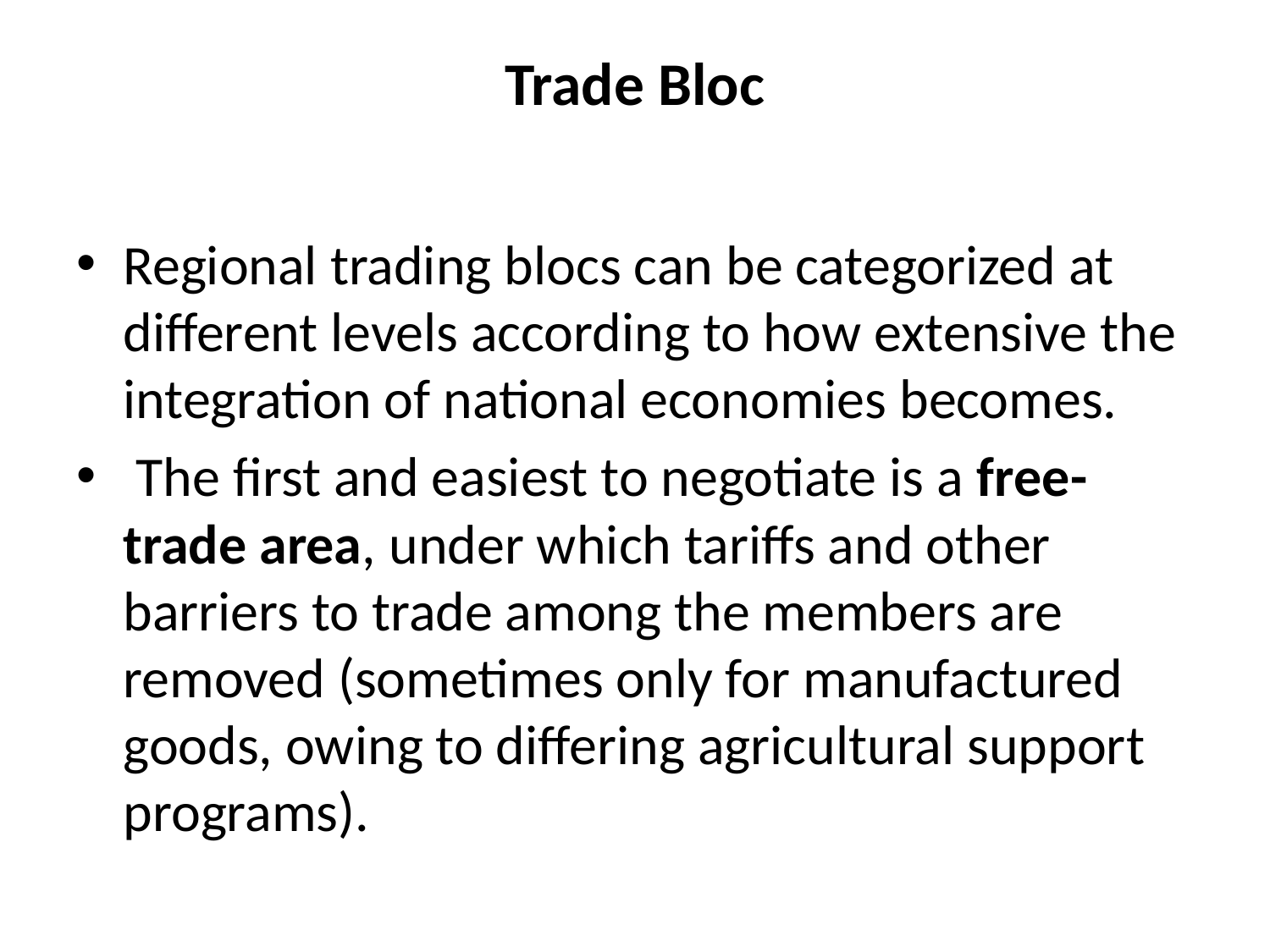

# Trade Bloc
Regional trading blocs can be categorized at different levels according to how extensive the integration of national economies becomes.
 The ﬁrst and easiest to negotiate is a free-trade area, under which tariffs and other barriers to trade among the members are removed (sometimes only for manufactured goods, owing to differing agricultural support programs).